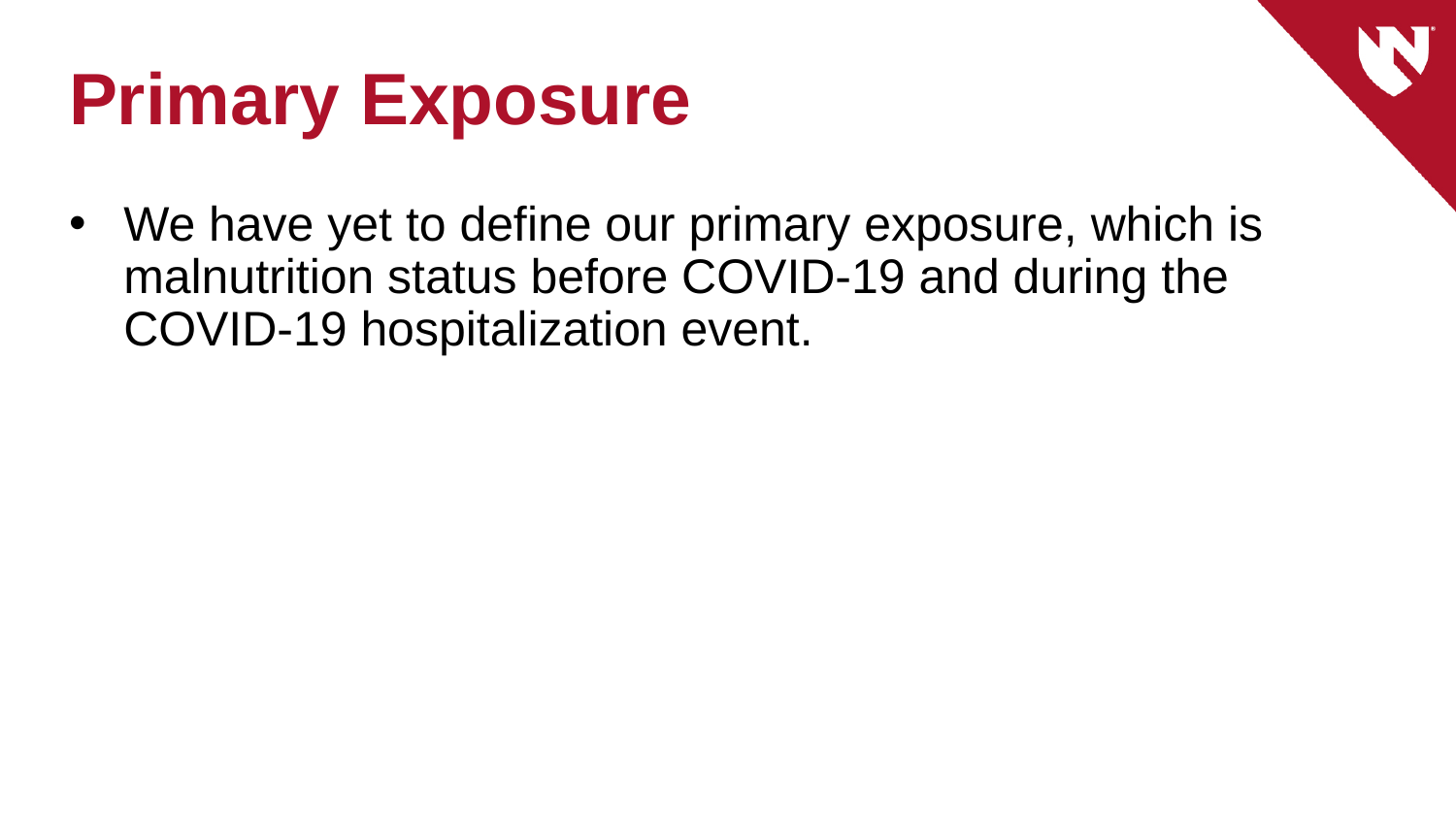

# Primary Exposure
We have yet to define our primary exposure, which is malnutrition status before COVID-19 and during the COVID-19 hospitalization event.